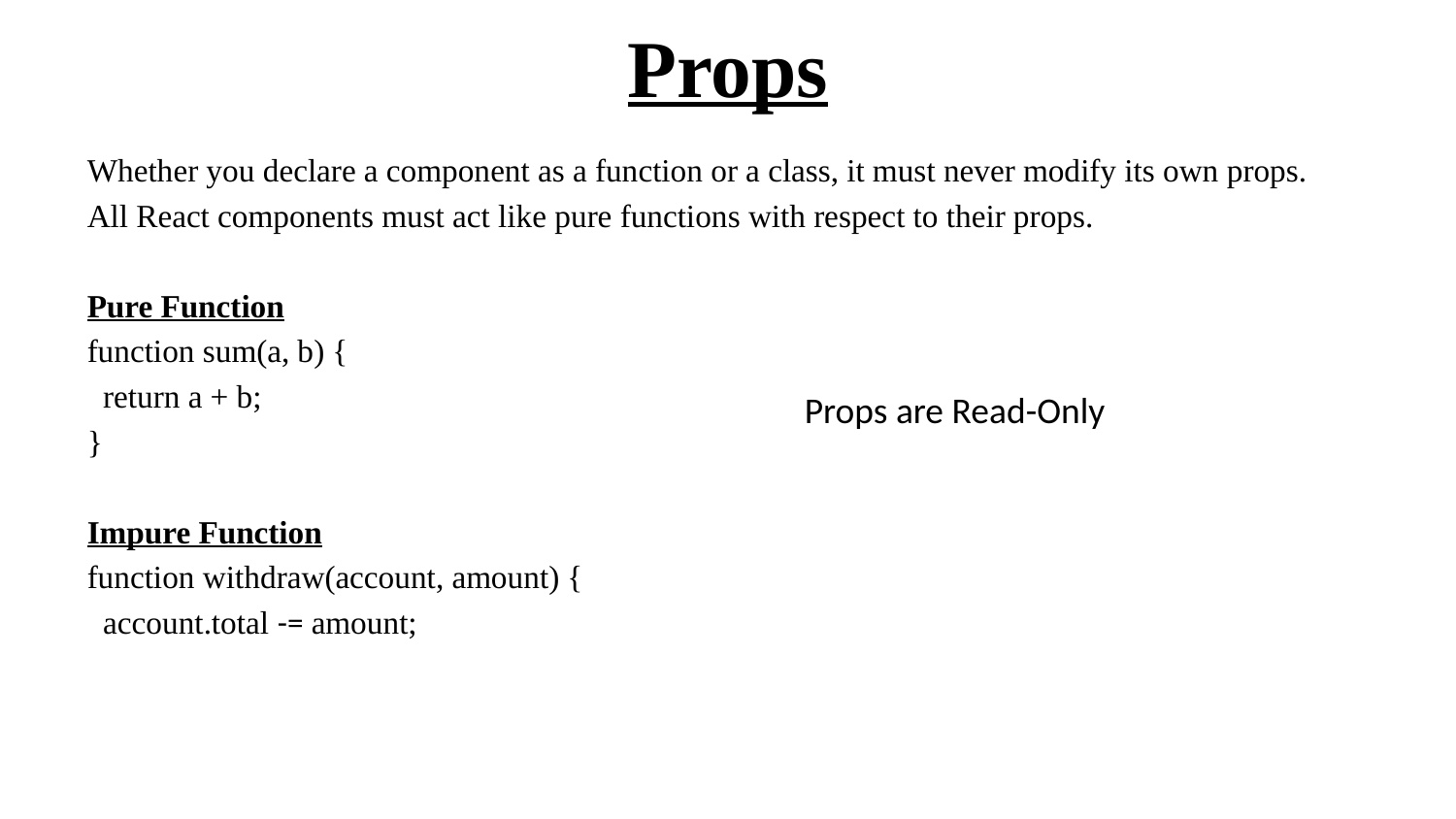

Props
Whether you declare a component as a function or a class, it must never modify its own props.
All React components must act like pure functions with respect to their props.

Pure Function
function sum(a, b) {
  return a + b;
}

Impure Function
function withdraw(account, amount) {
  account.total -= amount;

Props are Read-Only